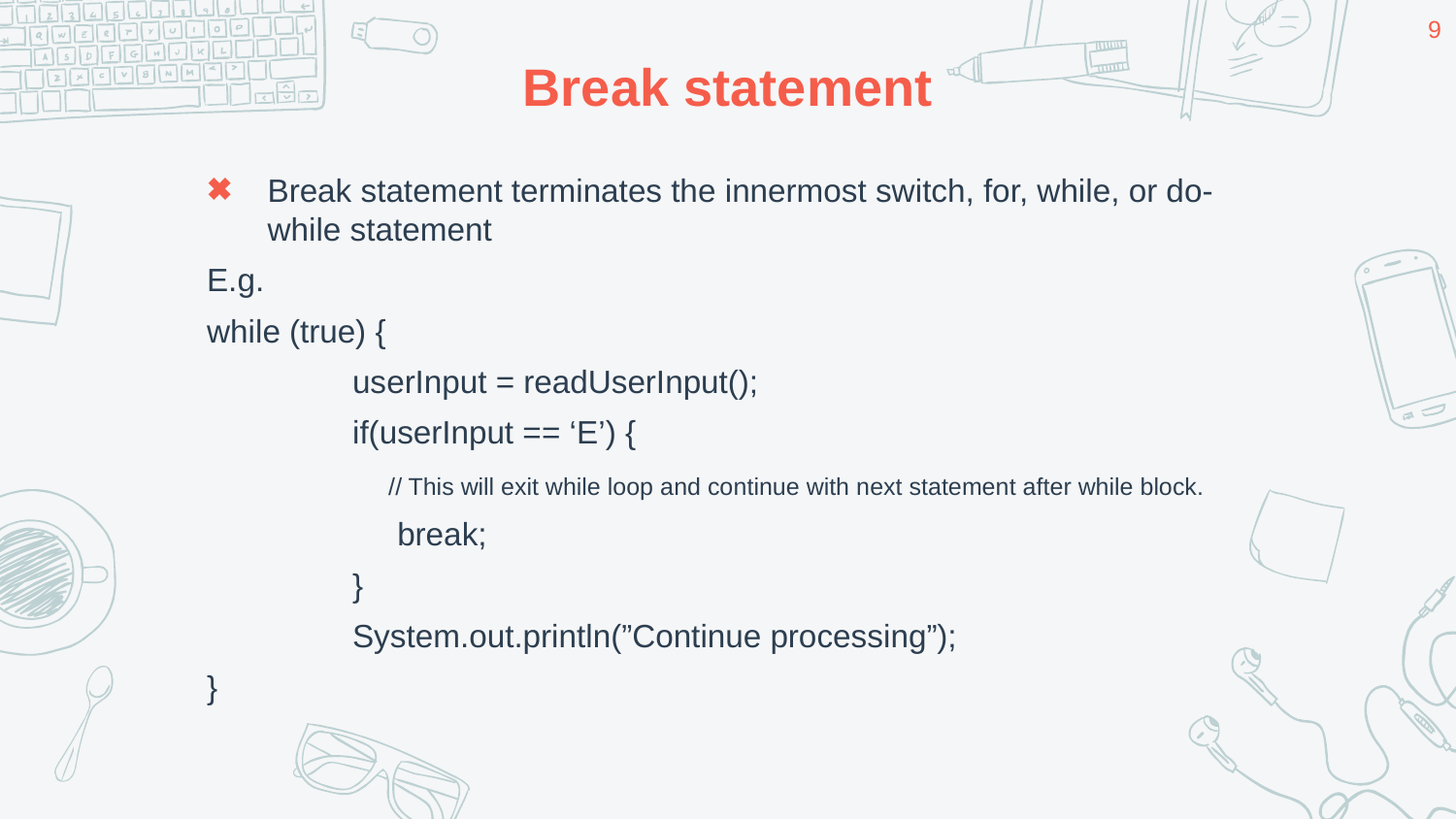

9
# Break statement
Break statement terminates the innermost switch, for, while, or do-while statement
E.g.
while (true) {
	userInput = readUserInput();
	if(userInput == ‘E’) {
	    // This will exit while loop and continue with next statement after while block.
	     break;
	}
	System.out.println(”Continue processing”);
}